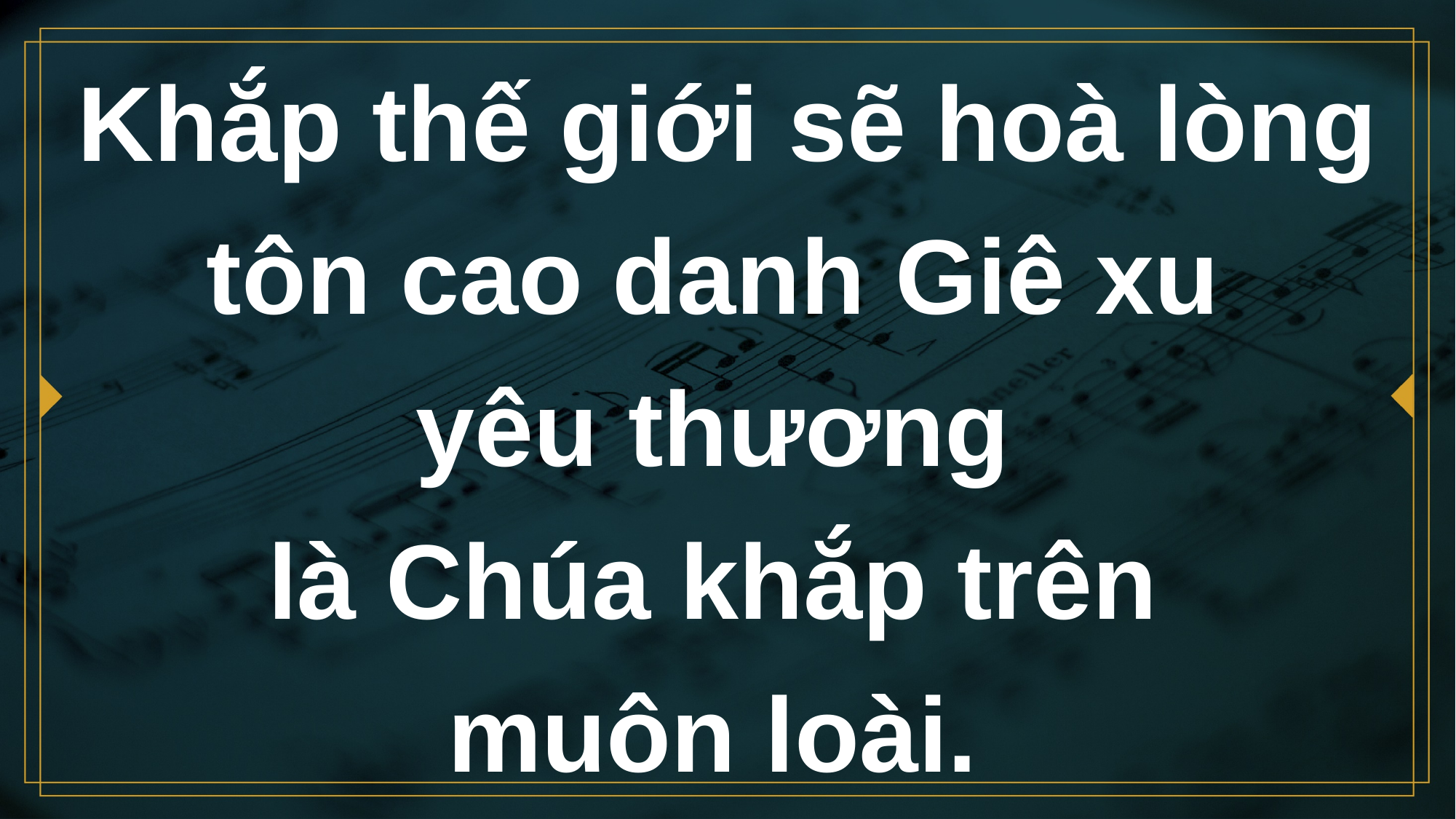

# Khắp thế giới sẽ hoà lòng tôn cao danh Giê xu yêu thương
là Chúa khắp trên
muôn loài.